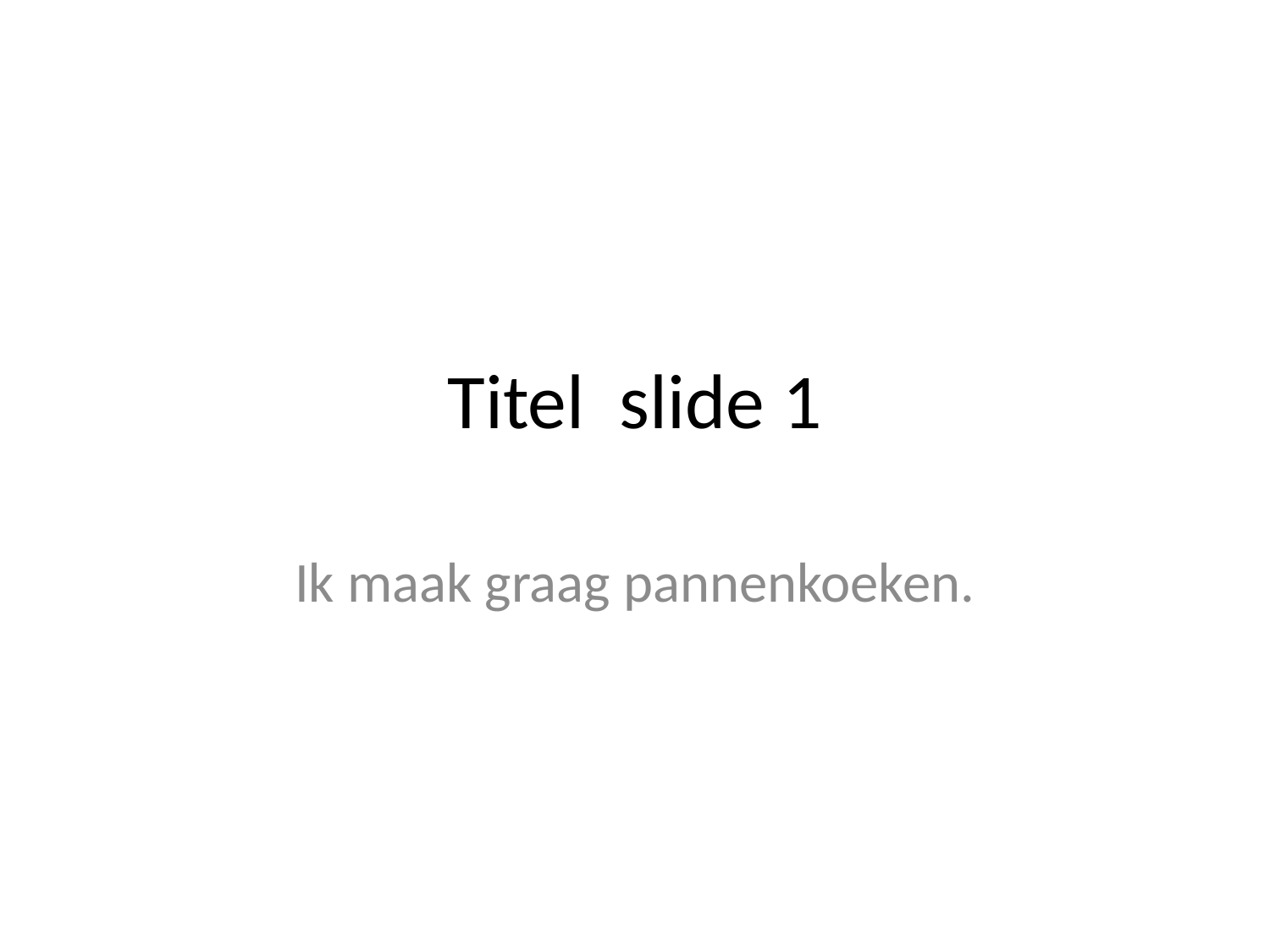

# Titel  slide 1
Ik maak graag pannenkoeken.